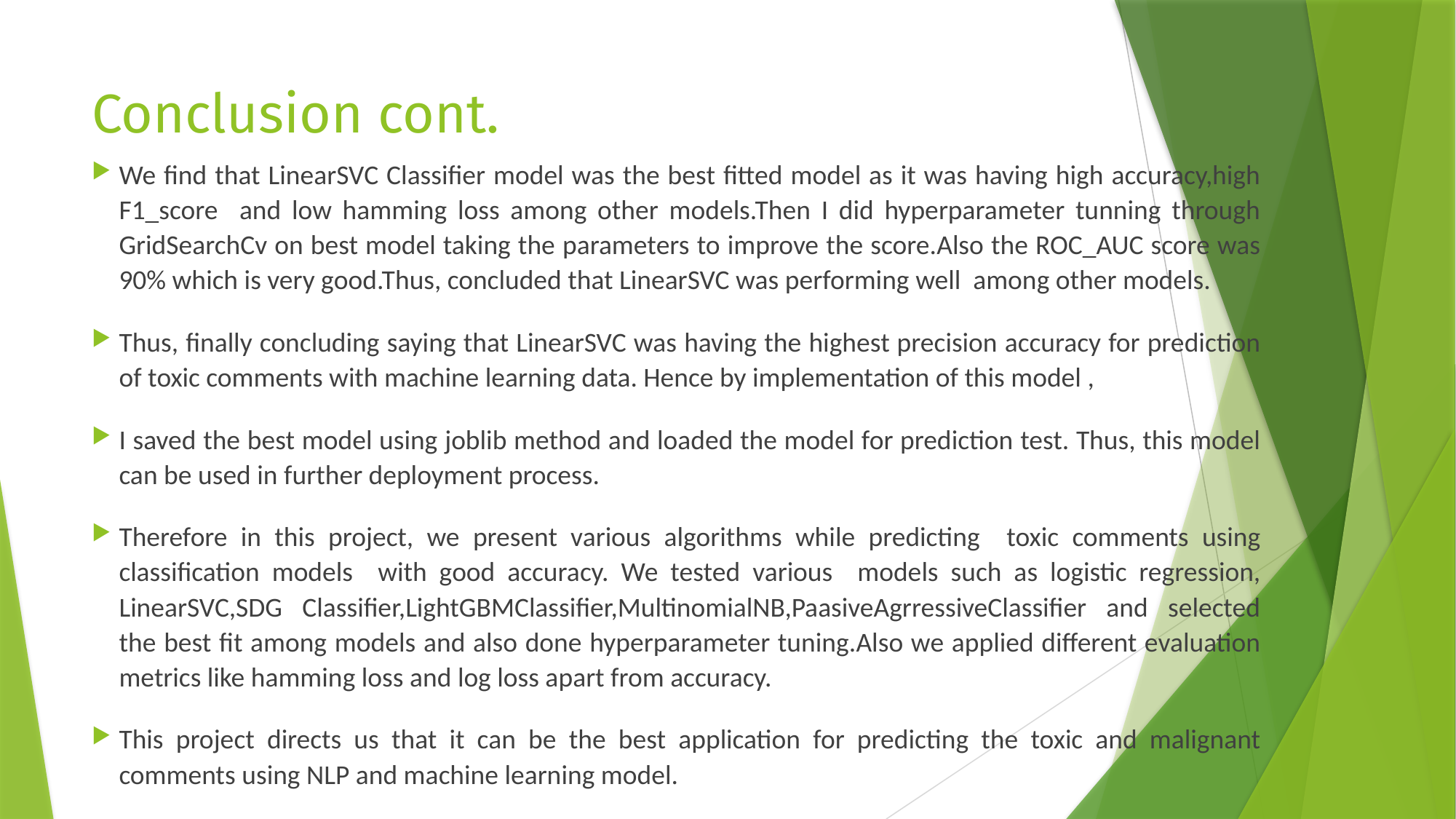

# Conclusion cont.
We find that LinearSVC Classifier model was the best fitted model as it was having high accuracy,high F1_score  and low hamming loss among other models.Then I did hyperparameter tunning through GridSearchCv on best model taking the parameters to improve the score.Also the ROC_AUC score was 90% which is very good.Thus, concluded that LinearSVC was performing well  among other models.
Thus, finally concluding saying that LinearSVC was having the highest precision accuracy for prediction of toxic comments with machine learning data. Hence by implementation of this model ,
I saved the best model using joblib method and loaded the model for prediction test. Thus, this model can be used in further deployment process.
Therefore in this project, we present various algorithms while predicting  toxic comments using classification models  with good accuracy. We tested various  models such as logistic regression, LinearSVC,SDG Classifier,LightGBMClassifier,MultinomialNB,PaasiveAgrressiveClassifier and selected the best fit among models and also done hyperparameter tuning.Also we applied different evaluation metrics like hamming loss and log loss apart from accuracy.
This project directs us that it can be the best application for predicting the toxic and malignant comments using NLP and machine learning model.